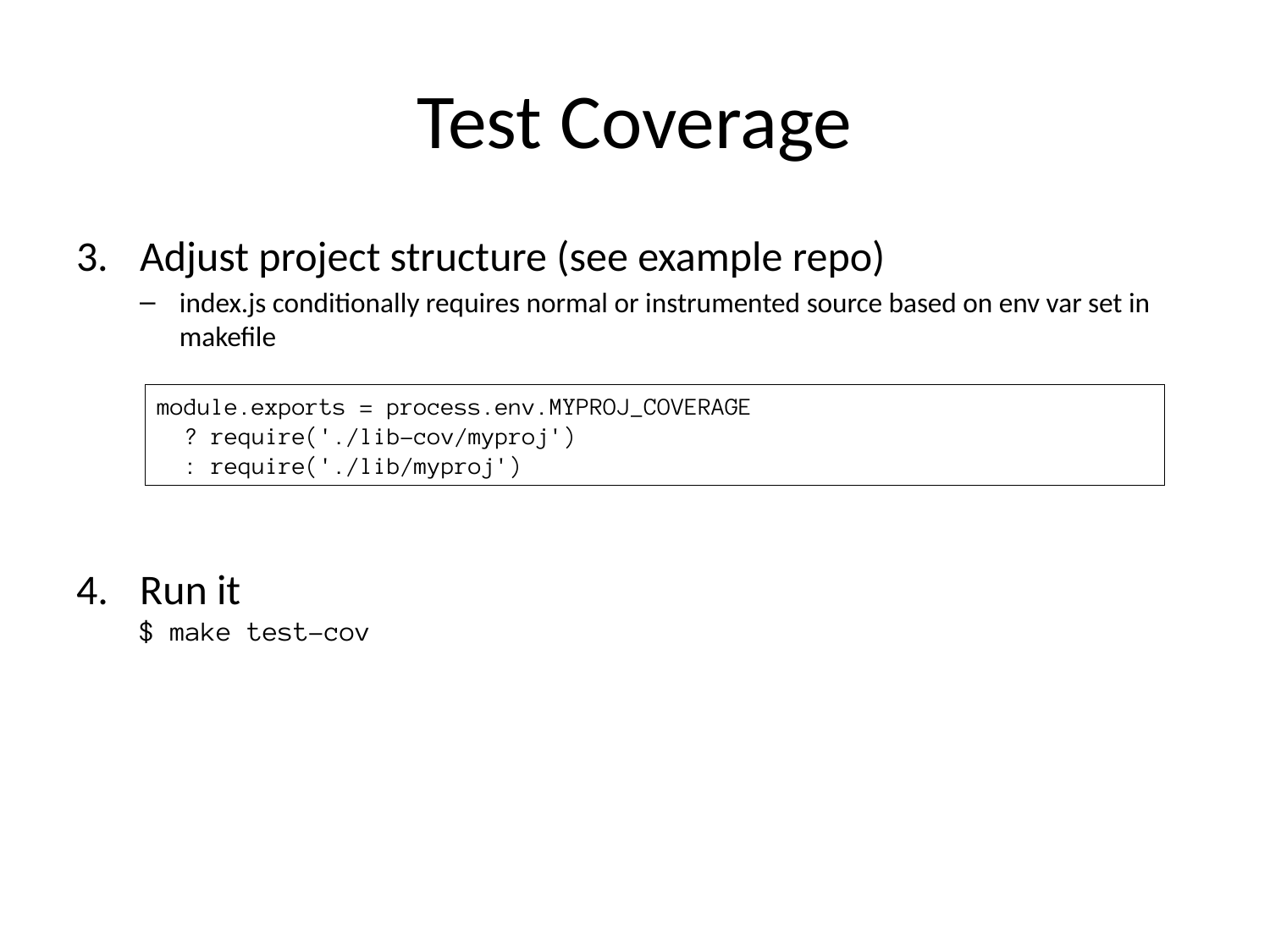

# Test Coverage
Adjust project structure (see example repo)
index.js conditionally requires normal or instrumented source based on env var set in makefile
module.exports = process.env.MYPROJ_COVERAGE
  ? require('./lib-cov/myproj')
  : require('./lib/myproj')
Run it
$ make test-cov